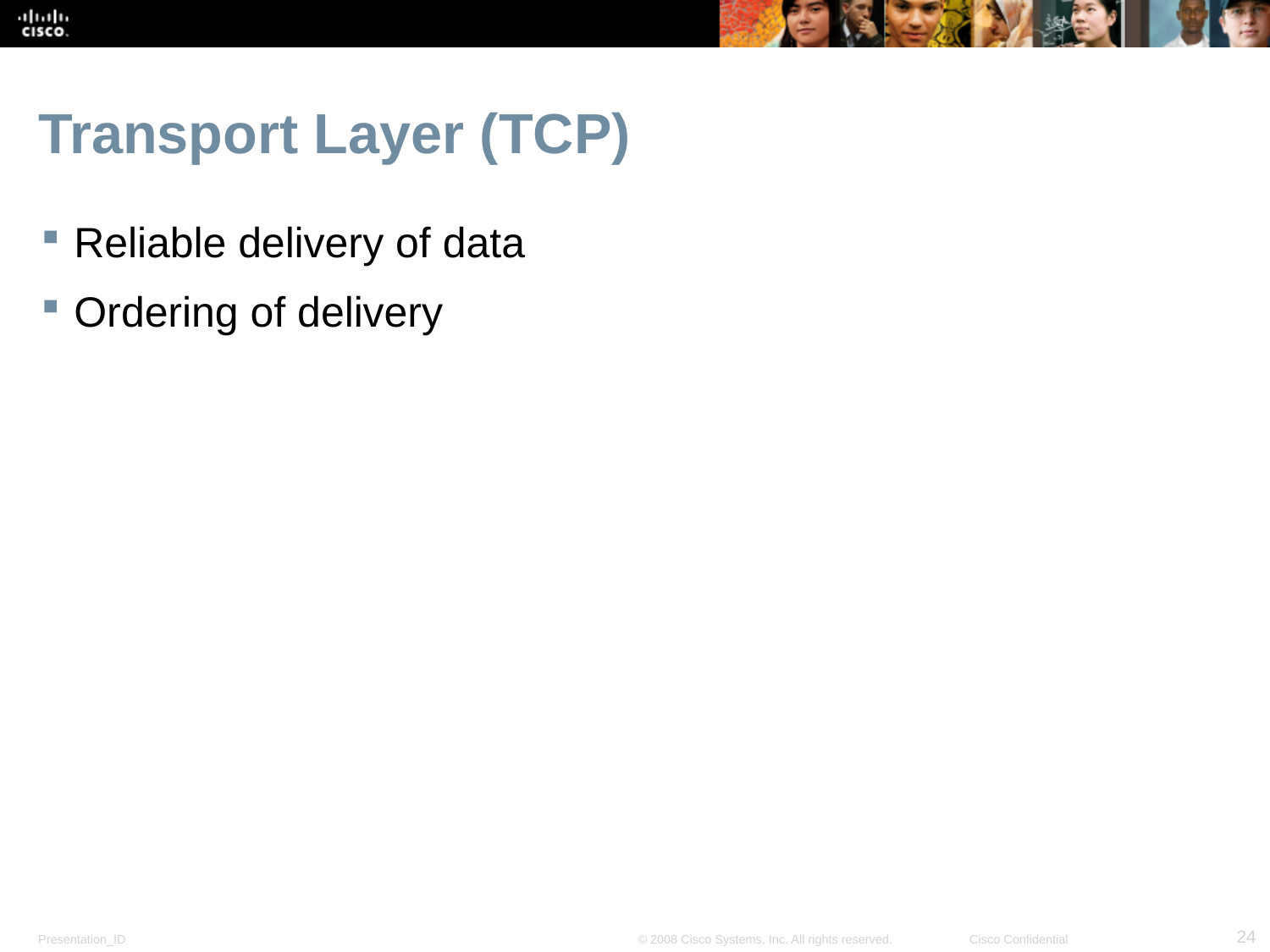

24
# Transport Layer (TCP)
Reliable delivery of data
Ordering of delivery